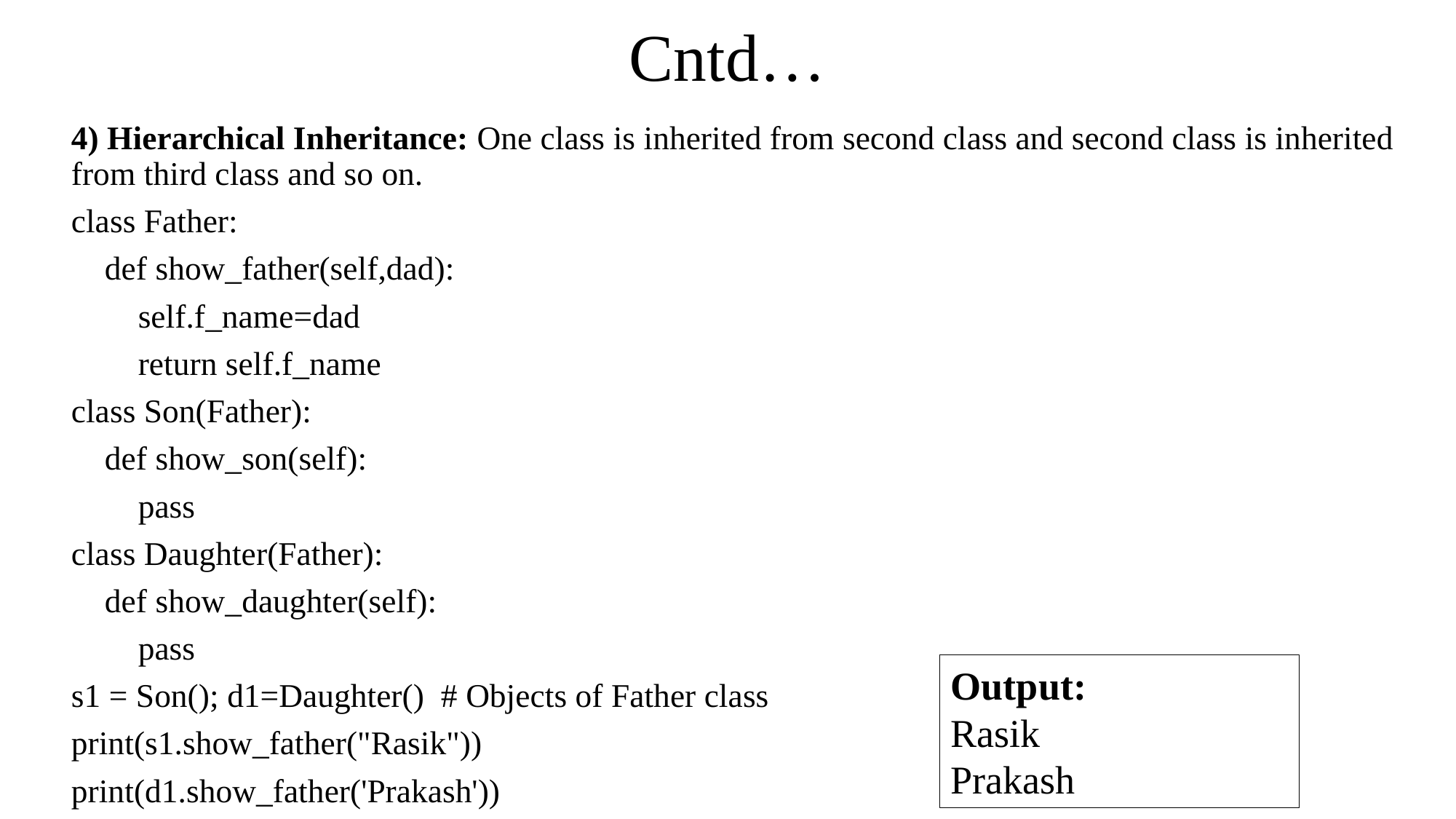

# Cntd…
4) Hierarchical Inheritance: One class is inherited from second class and second class is inherited from third class and so on.
class Father:
    def show_father(self,dad):
        self.f_name=dad
        return self.f_name
class Son(Father):
    def show_son(self):
        pass
class Daughter(Father):
    def show_daughter(self):
        pass
s1 = Son(); d1=Daughter()  # Objects of Father class
print(s1.show_father("Rasik"))
print(d1.show_father('Prakash'))

Output:
Rasik
Prakash